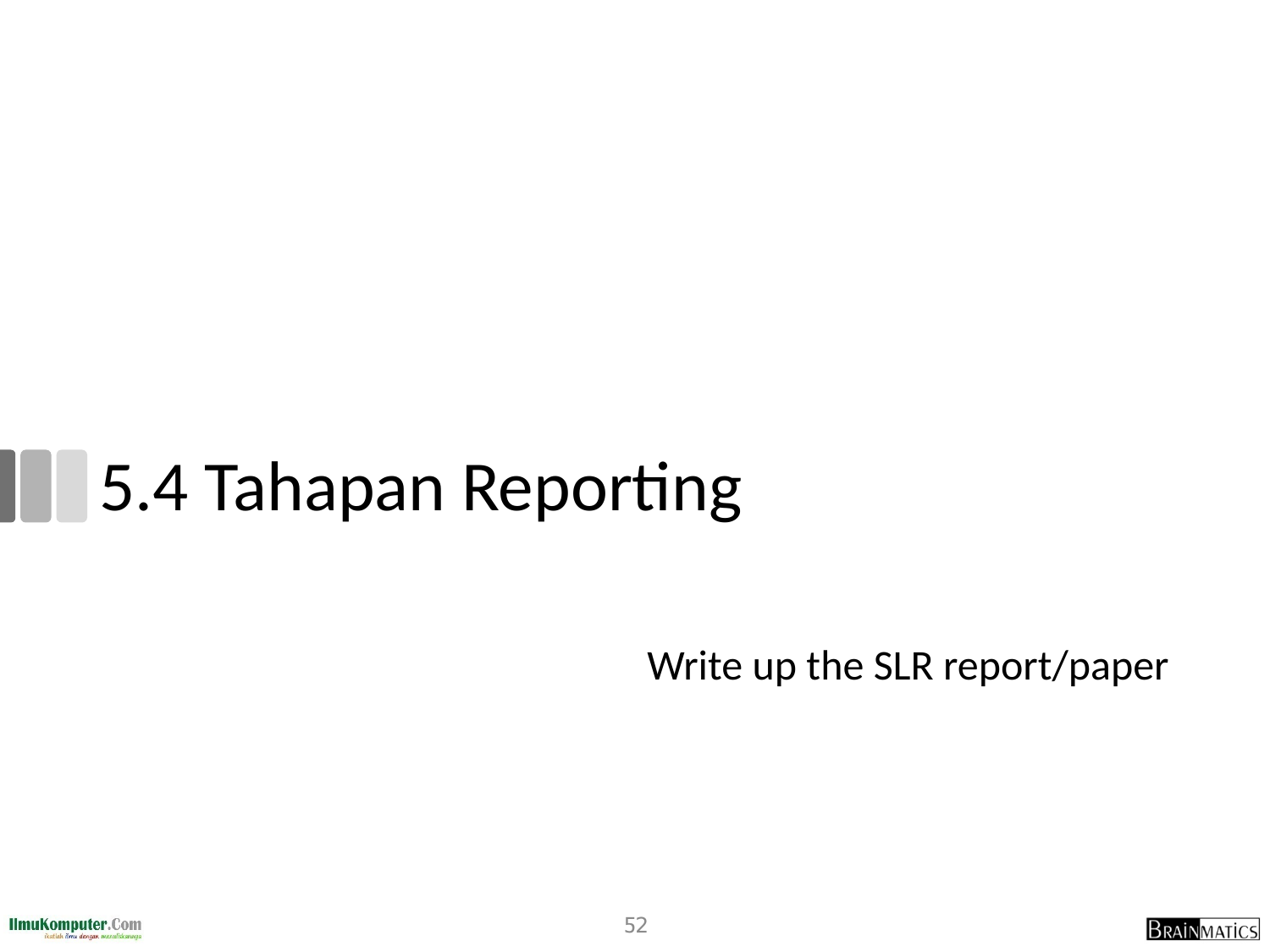

# 5.4 Tahapan Reporting
Write up the SLR report/paper

52